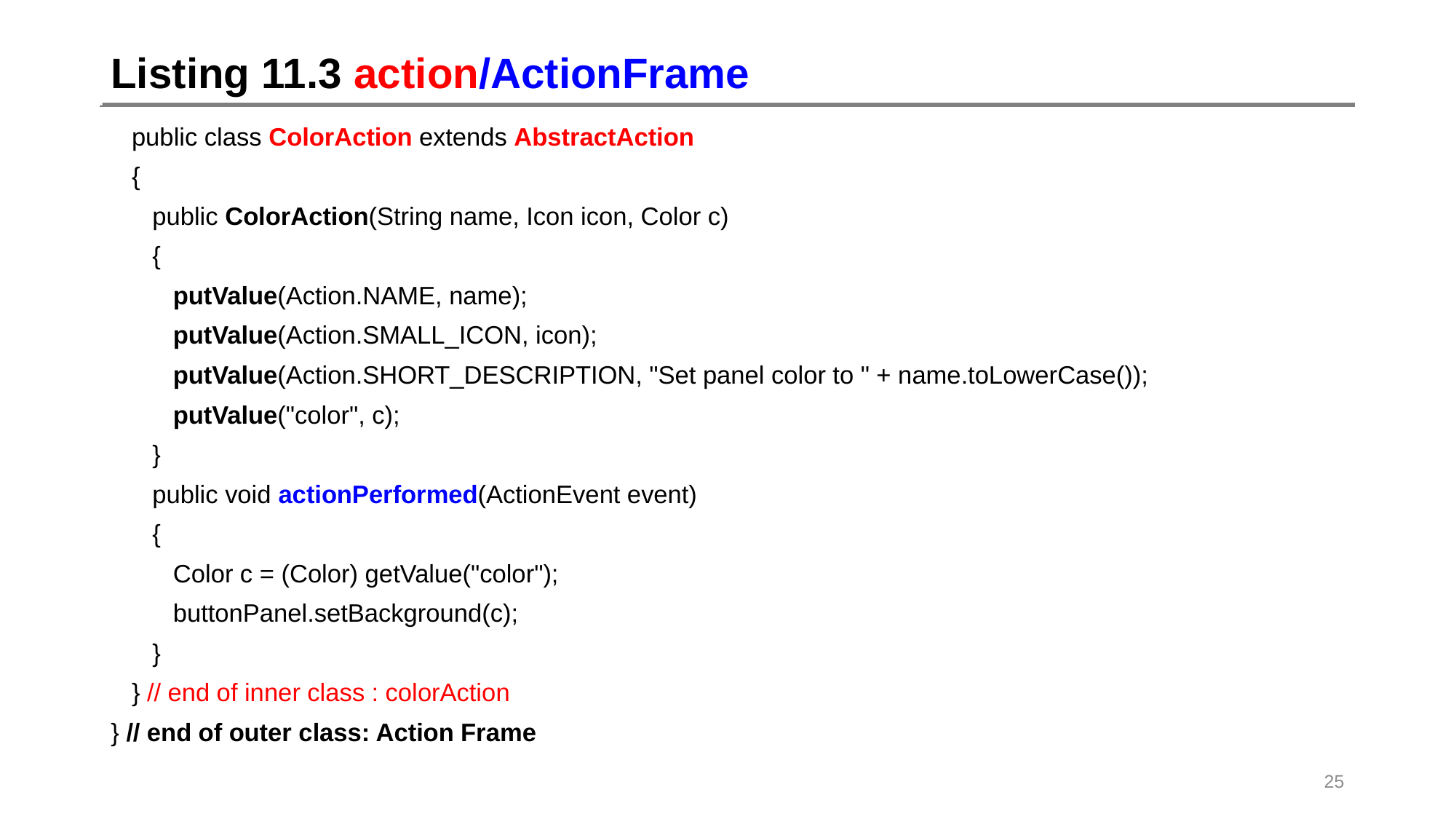

# Listing 11.3 action/ActionFrame
   public class ColorAction extends AbstractAction
   {
      public ColorAction(String name, Icon icon, Color c)
      {
         putValue(Action.NAME, name);
         putValue(Action.SMALL_ICON, icon);
         putValue(Action.SHORT_DESCRIPTION, "Set panel color to " + name.toLowerCase());
         putValue("color", c);
      }
      public void actionPerformed(ActionEvent event)
      {
         Color c = (Color) getValue("color");
         buttonPanel.setBackground(c);
      }
   } // end of inner class : colorAction
} // end of outer class: Action Frame
25